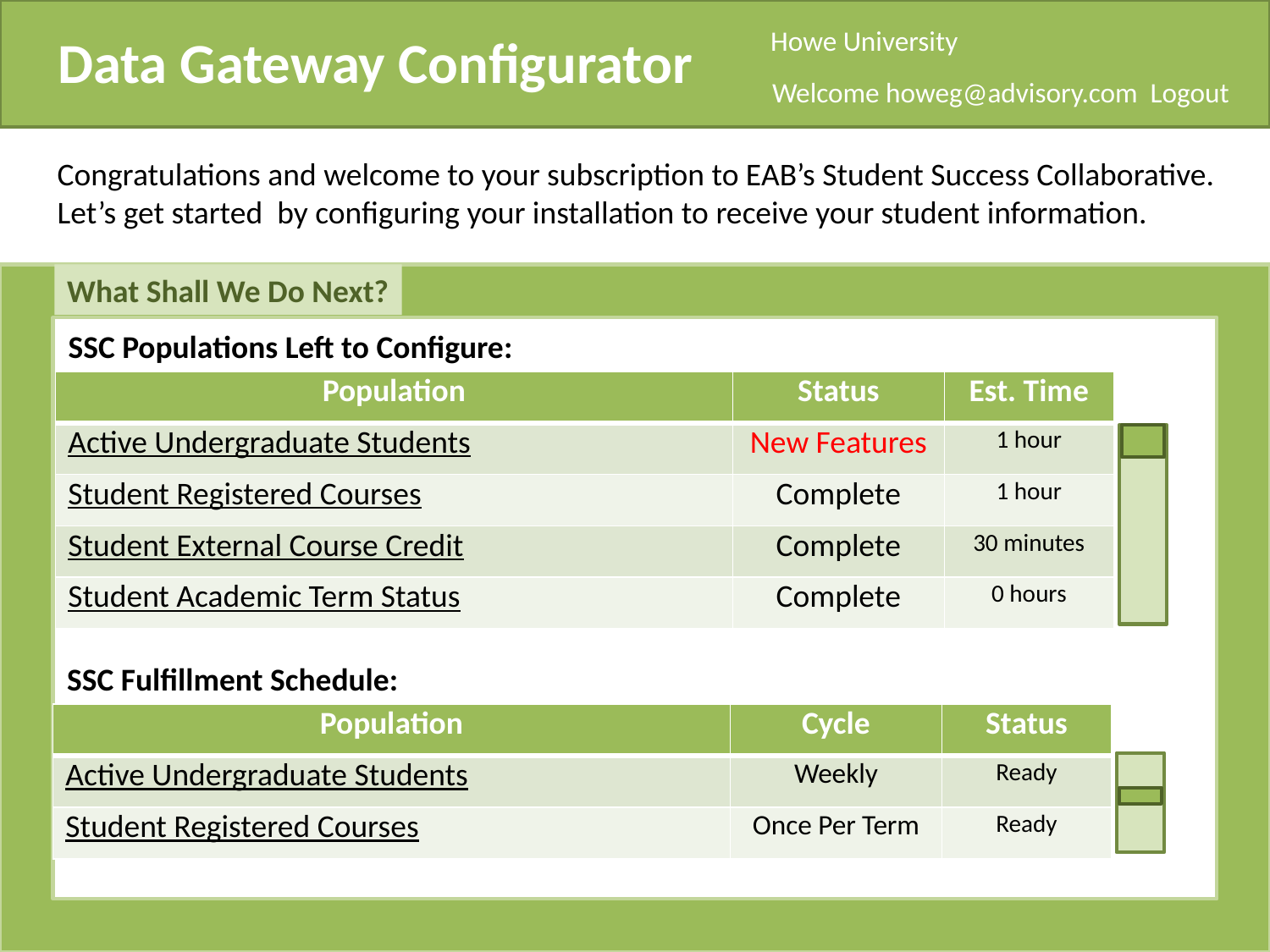

Howe University
Data Gateway Configurator
Welcome howeg@advisory.com  Logout
Congratulations and welcome to your subscription to EAB’s Student Success Collaborative.
Let’s get started  by configuring your installation to receive your student information.

What Shall We Do Next?
SSC Populations Left to Configure:
| Population | Status | Est. Time |
| --- | --- | --- |
| Active Undergraduate Students | New Features | 1 hour |
| Student Registered Courses | Complete | 1 hour |
| Student External Course Credit | Complete | 30 minutes |
| Student Academic Term Status | Complete | 0 hours |

SSC Fulfillment Schedule:
| Population | Cycle | Status |
| --- | --- | --- |
| Active Undergraduate Students | Weekly | Ready |
| Student Registered Courses | Once Per Term | Ready |